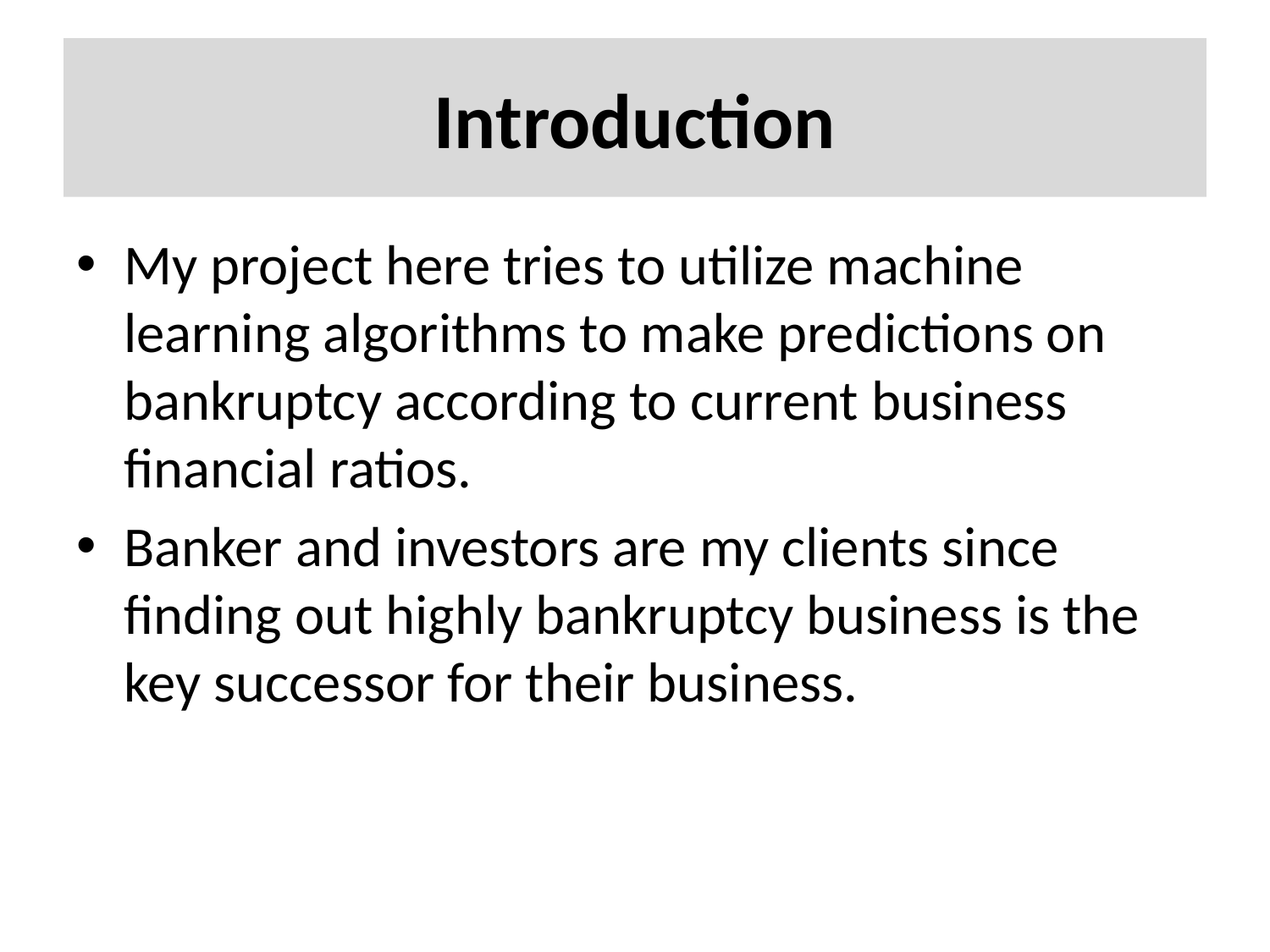

# Introduction
My project here tries to utilize machine learning algorithms to make predictions on bankruptcy according to current business financial ratios.
Banker and investors are my clients since finding out highly bankruptcy business is the key successor for their business.